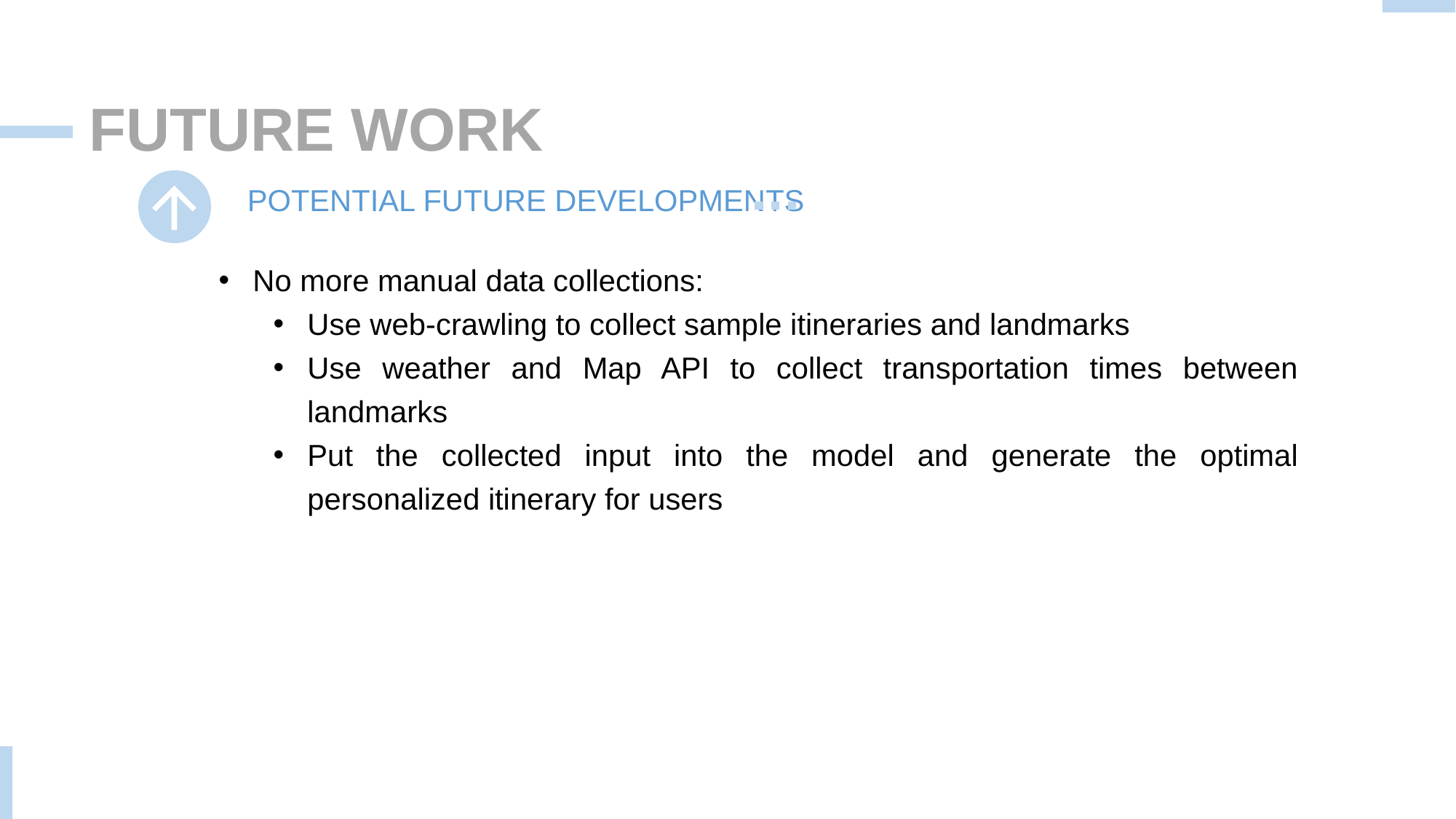

FUTURE WORK

POTENTIAL FUTURE DEVELOPMENTS

No more manual data collections:
Use web-crawling to collect sample itineraries and landmarks
Use weather and Map API to collect transportation times between landmarks
Put the collected input into the model and generate the optimal personalized itinerary for users